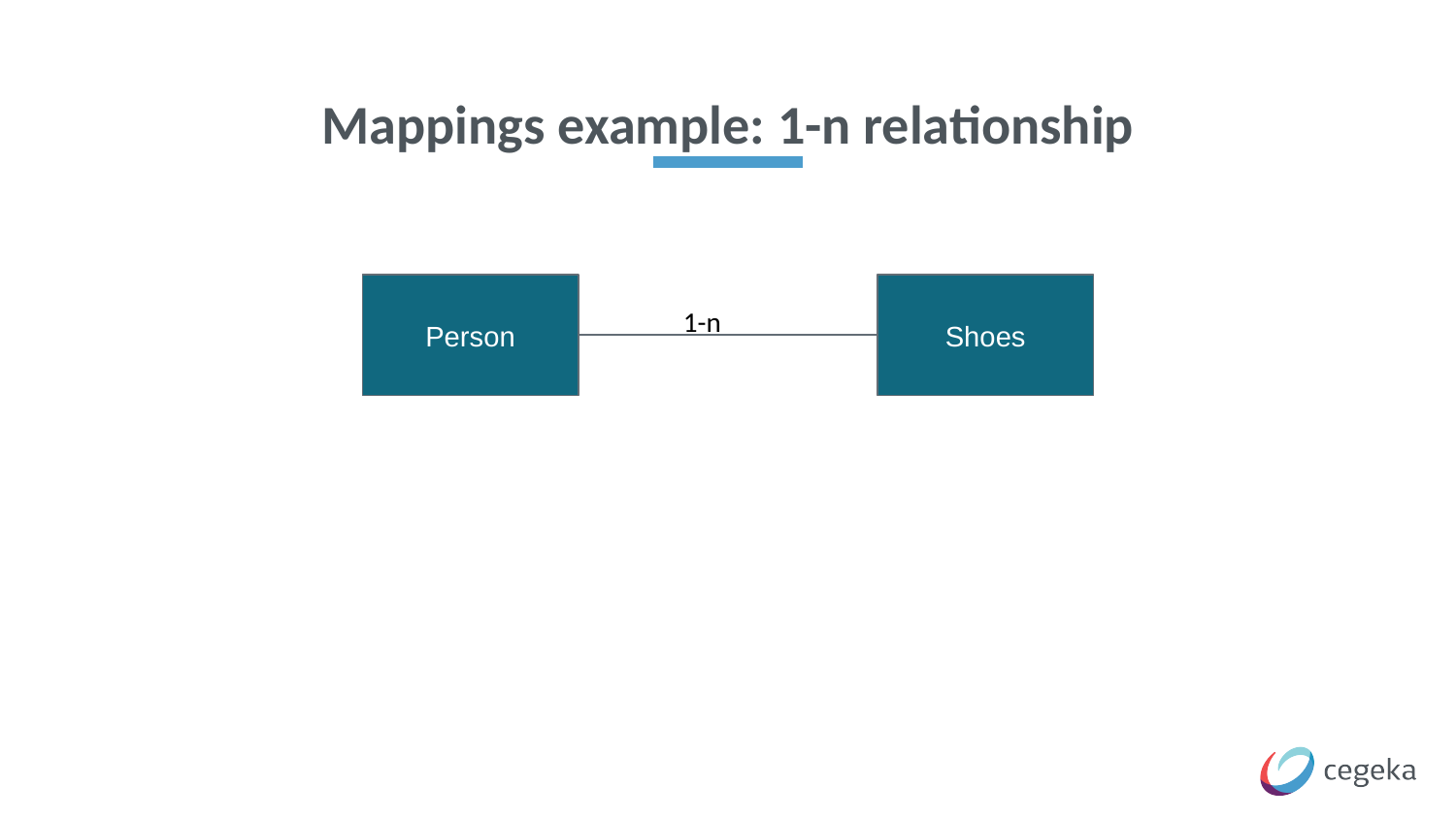

# Mappings example: 1-n relationship
Person
Shoes
1-n